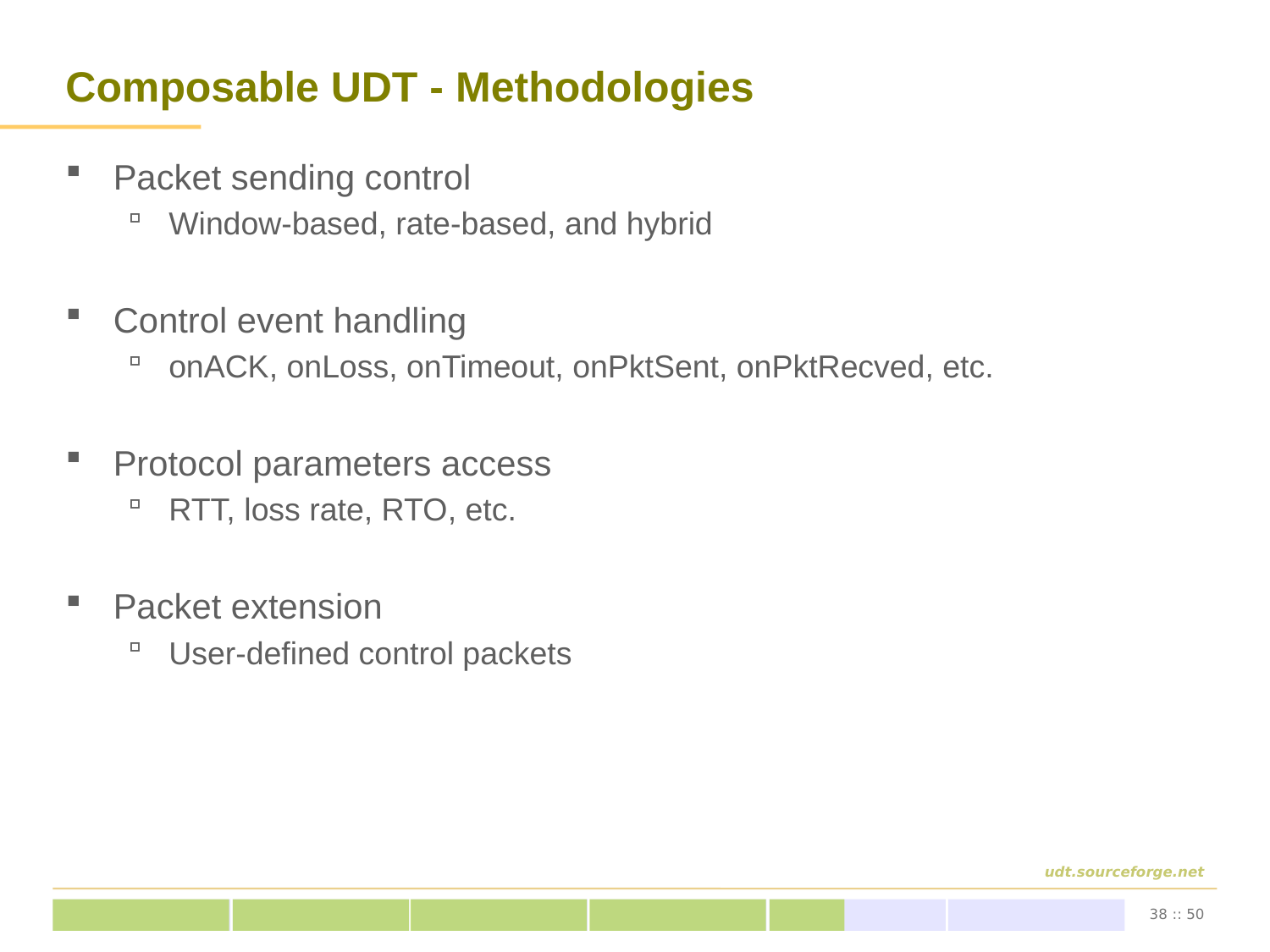

# Composable UDT - Methodologies
Packet sending control
Window-based, rate-based, and hybrid

Control event handling
onACK, onLoss, onTimeout, onPktSent, onPktRecved, etc.

Protocol parameters access
RTT, loss rate, RTO, etc.

Packet extension
User-defined control packets

38 :: 50